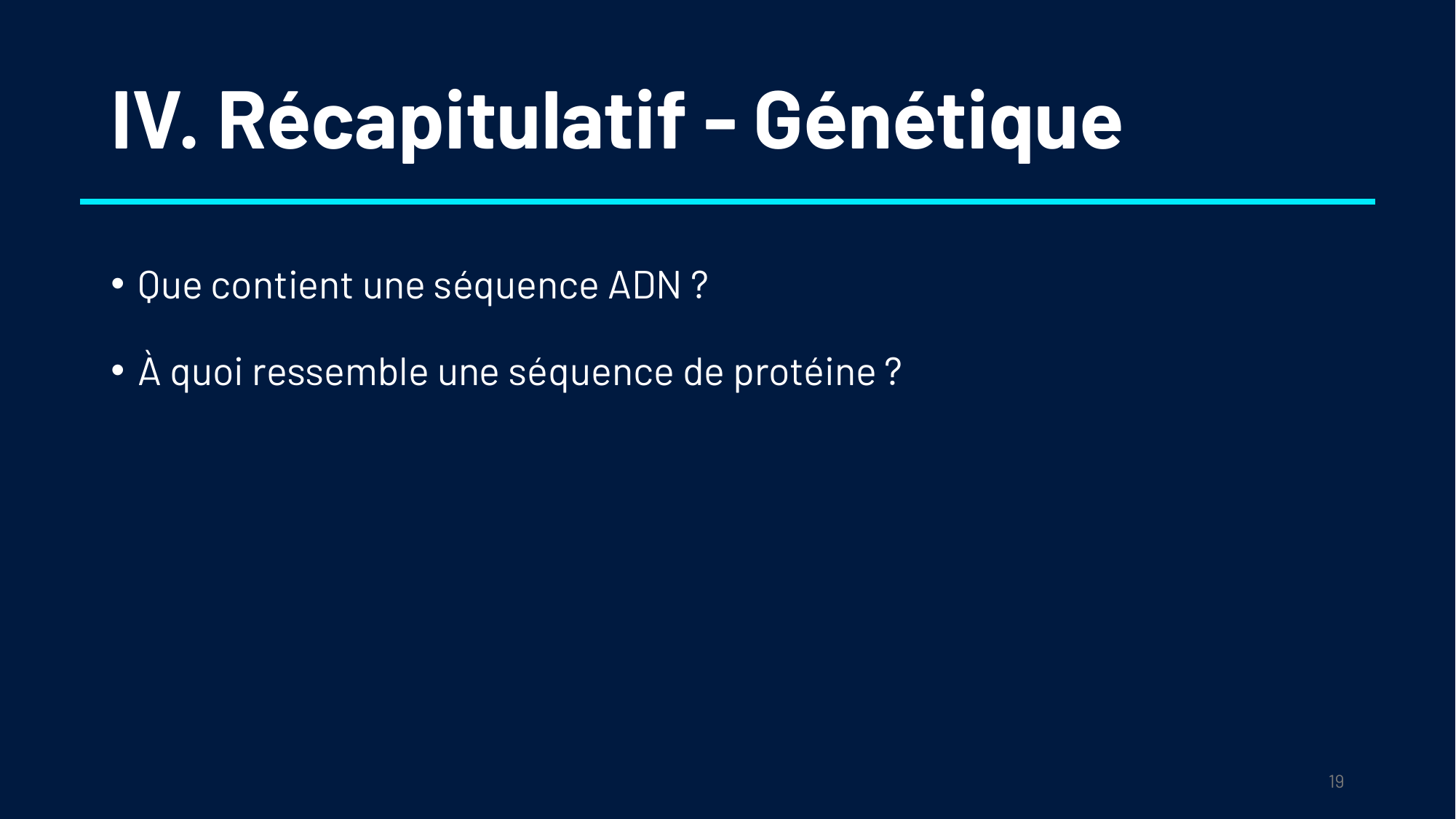

# IV. Récapitulatif - Génétique
Que contient une séquence ADN ?
À quoi ressemble une séquence de protéine ?
19